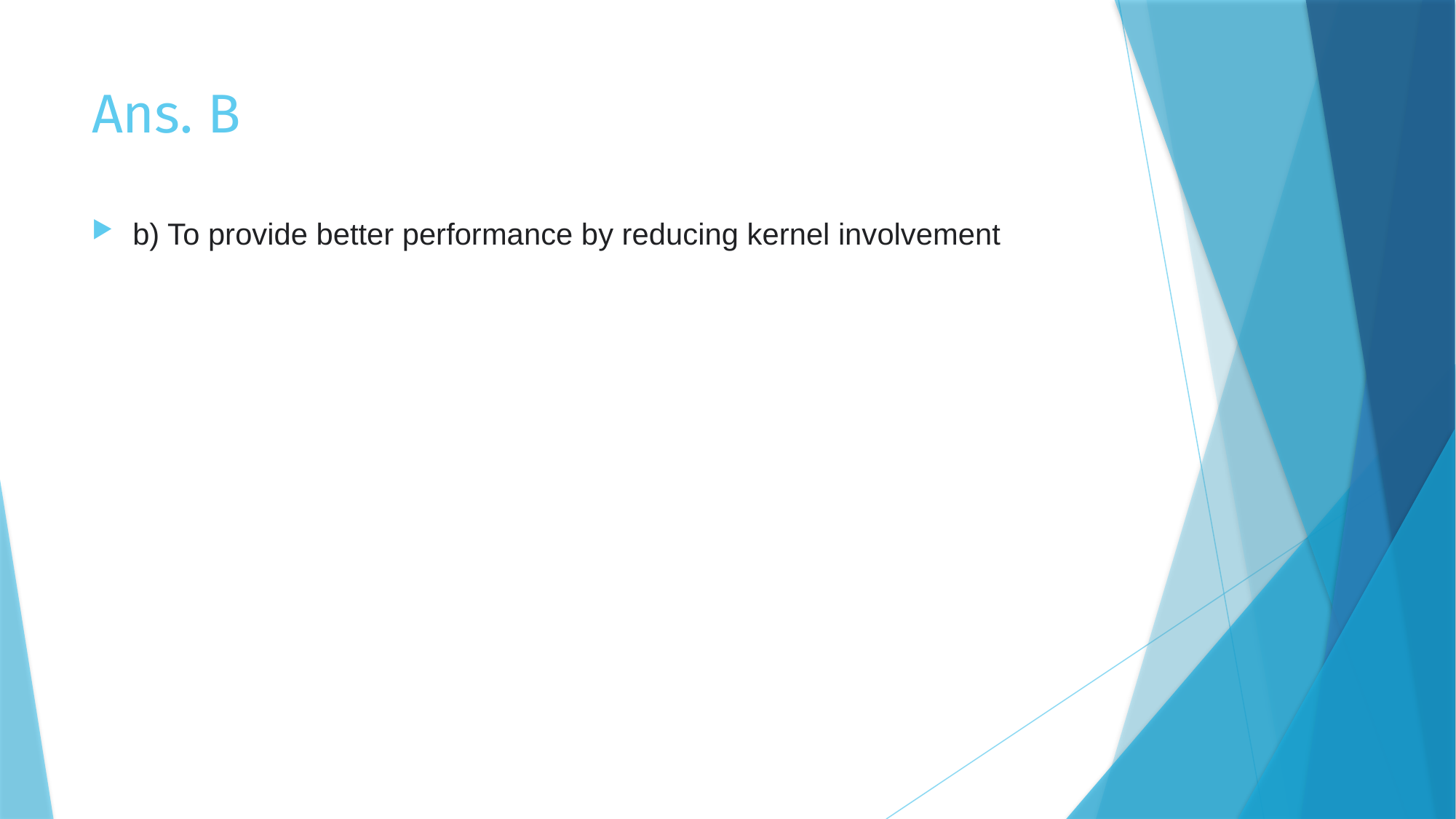

# Ans. B
b) To provide better performance by reducing kernel involvement